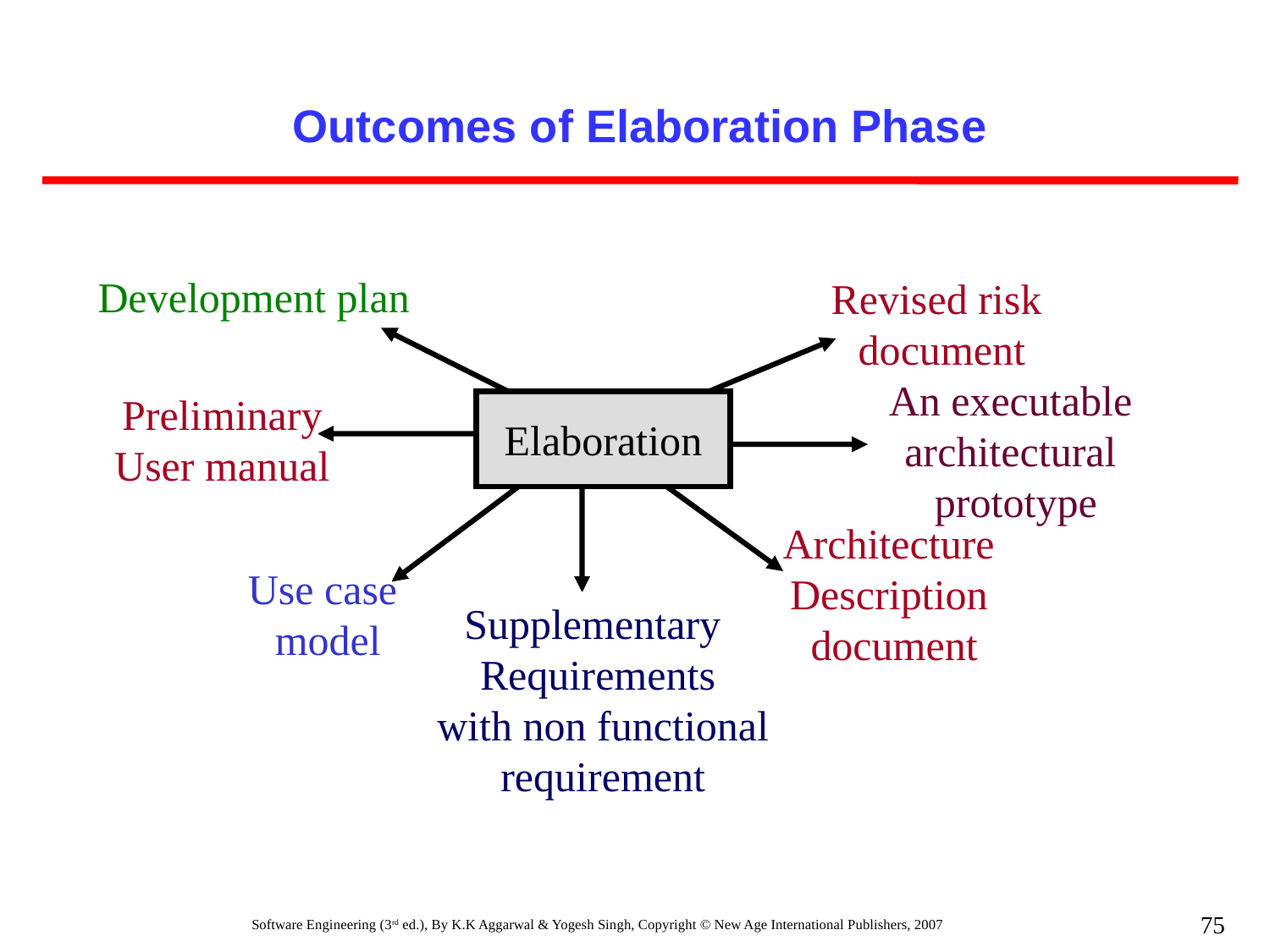

Outcomes of Elaboration Phase

Revised risk
 document
Development plan

Preliminary
User manual
Elaboration
An executable
architectural
prototype

Architecture
Description
 document
Use case
 model
Supplementary
Requirements
 with non functional
 requirement
75